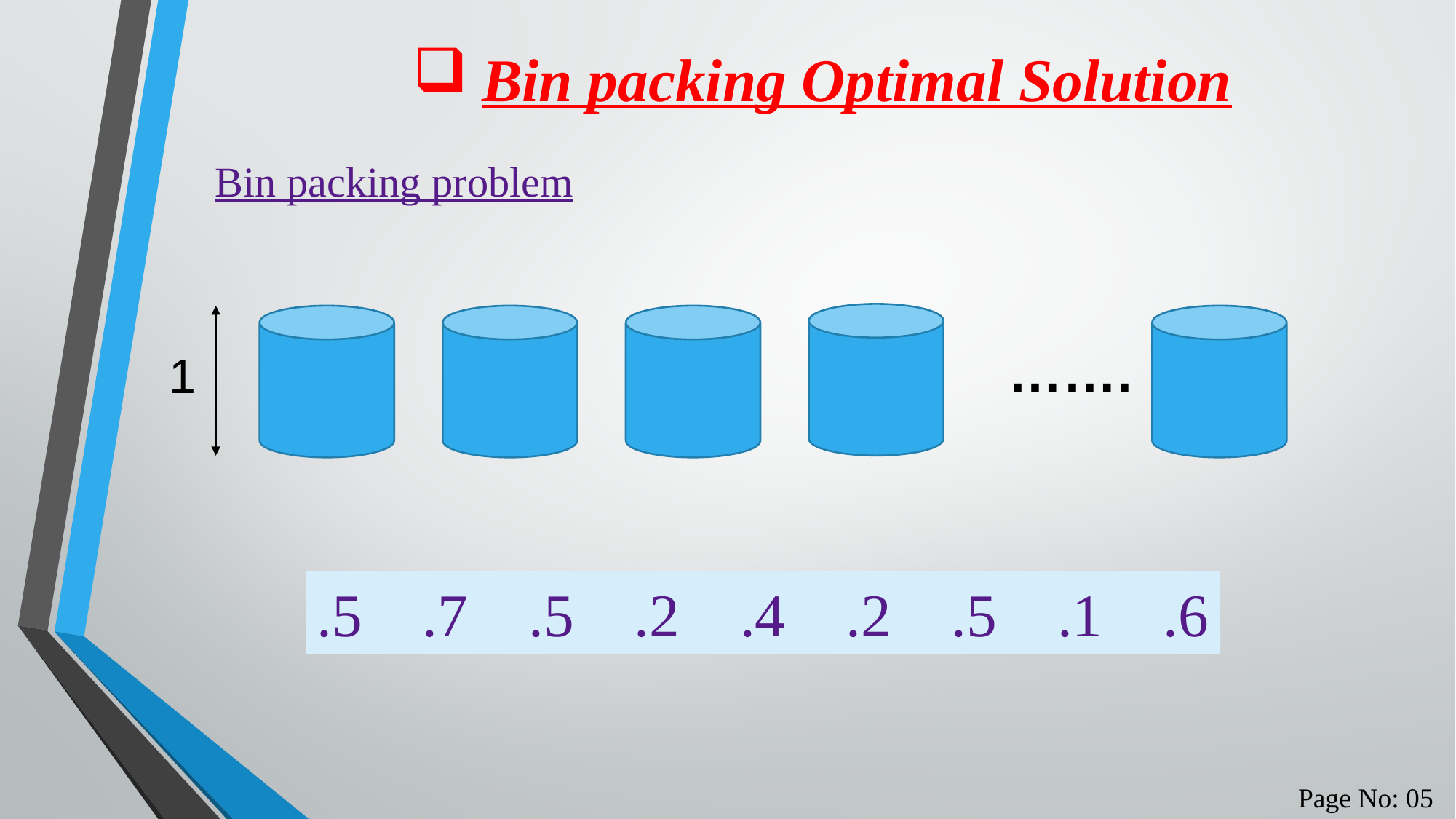

Bin packing Optimal Solution
Bin packing problem

…….
1
.5    .7    .5    .2    .4    .2    .5    .1    .6
Page No: 05